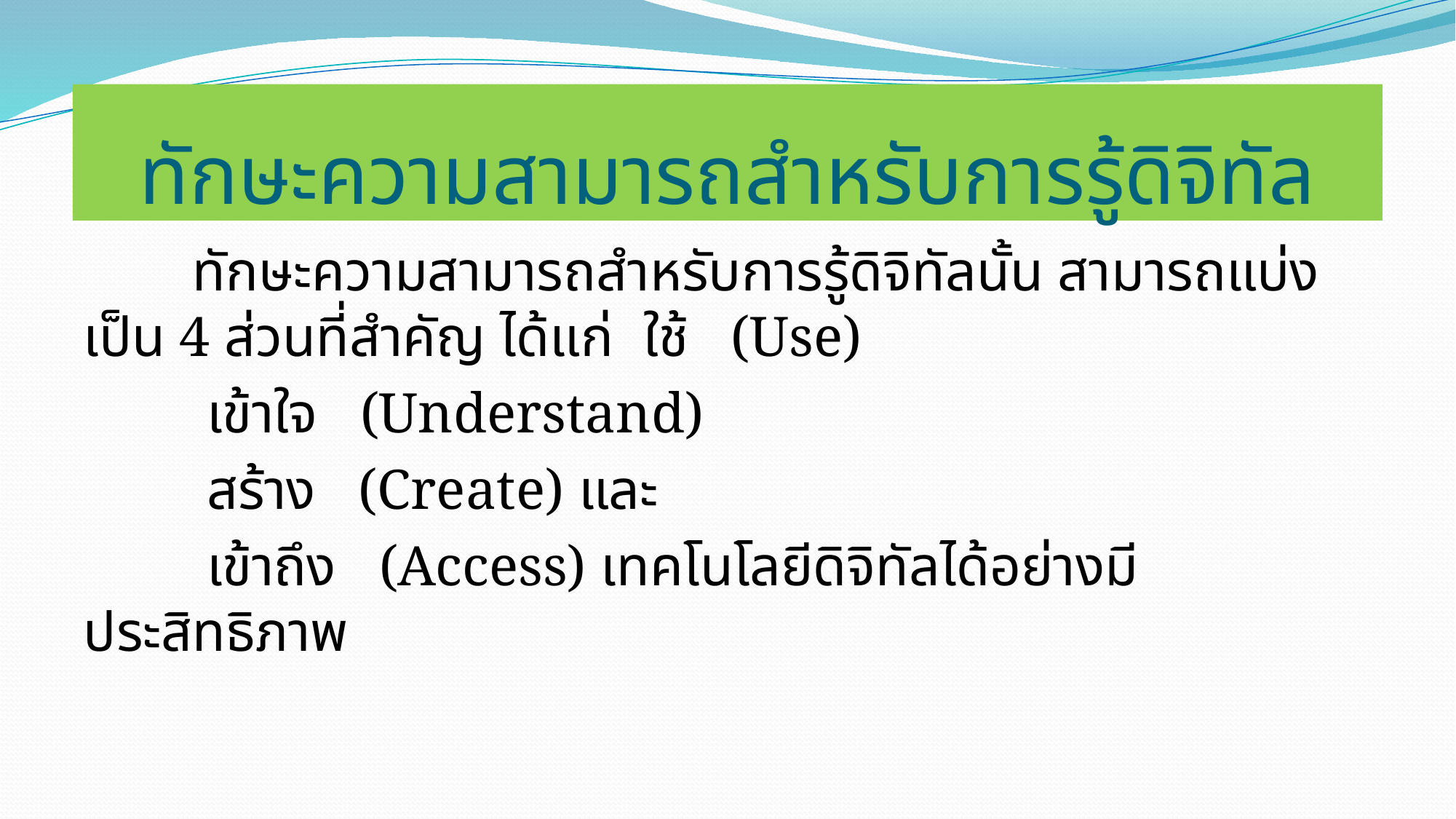

# ทักษะความสามารถสำหรับการรู้ดิจิทัล
	ทักษะความสามารถสำหรับการรู้ดิจิทัลนั้น สามารถแบ่งเป็น 4 ส่วนที่สำคัญ ได้แก่	 ใช้   (Use)
	 เข้าใจ   (Understand)
	 สร้าง   (Create) และ
	 เข้าถึง   (Access) เทคโนโลยีดิจิทัลได้อย่างมีประสิทธิภาพ